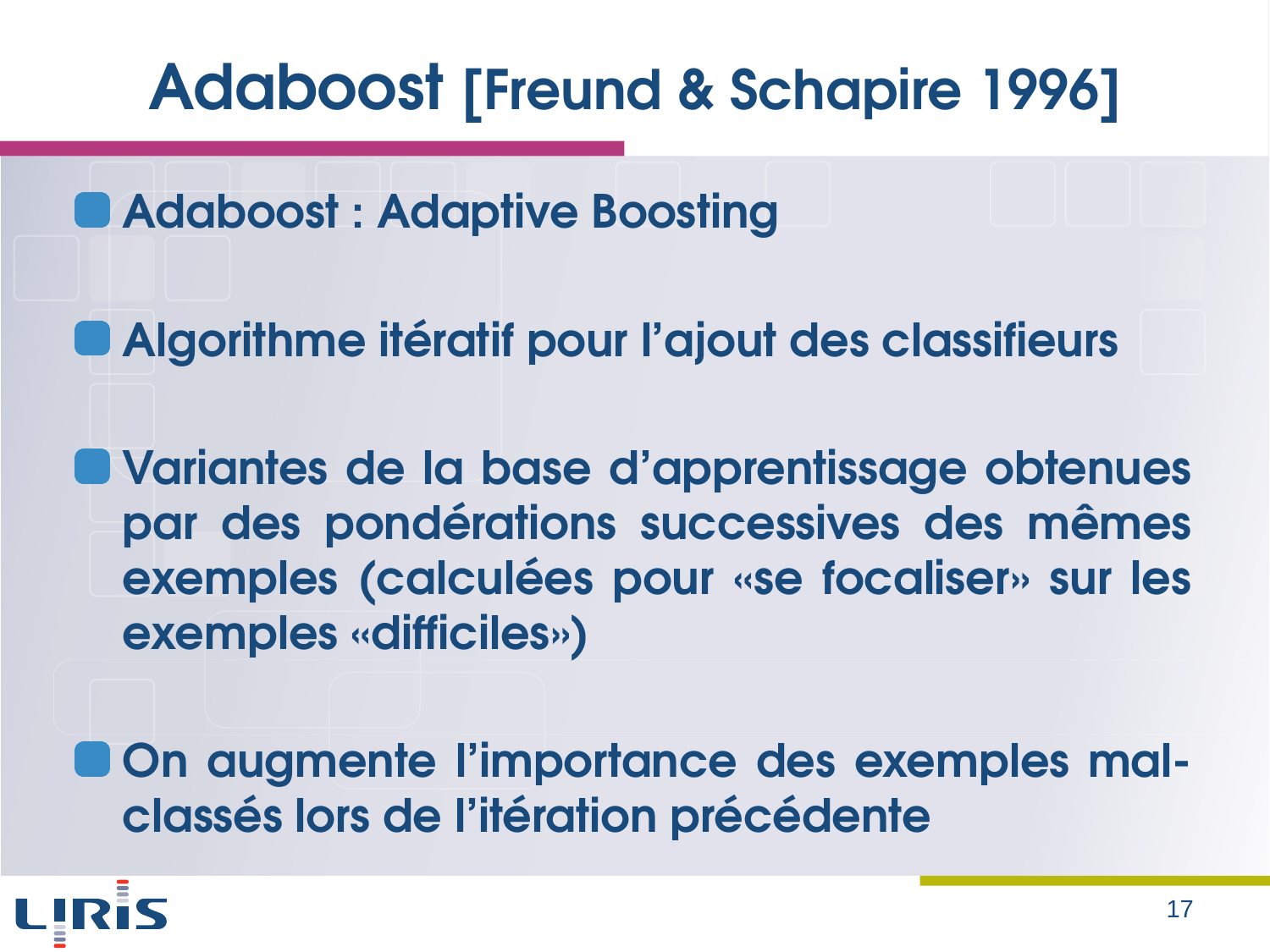

# Adaboost [Freund & Schapire 1996]
Adaboost : Adaptive Boosting

Algorithme itératif pour l’ajout des classifieurs

Variantes de la base d’apprentissage obtenues par des pondérations successives des mêmes exemples (calculées pour «se focaliser» sur les exemples «difficiles»)

On augmente l’importance des exemples mal-classés lors de l’itération précédente
17